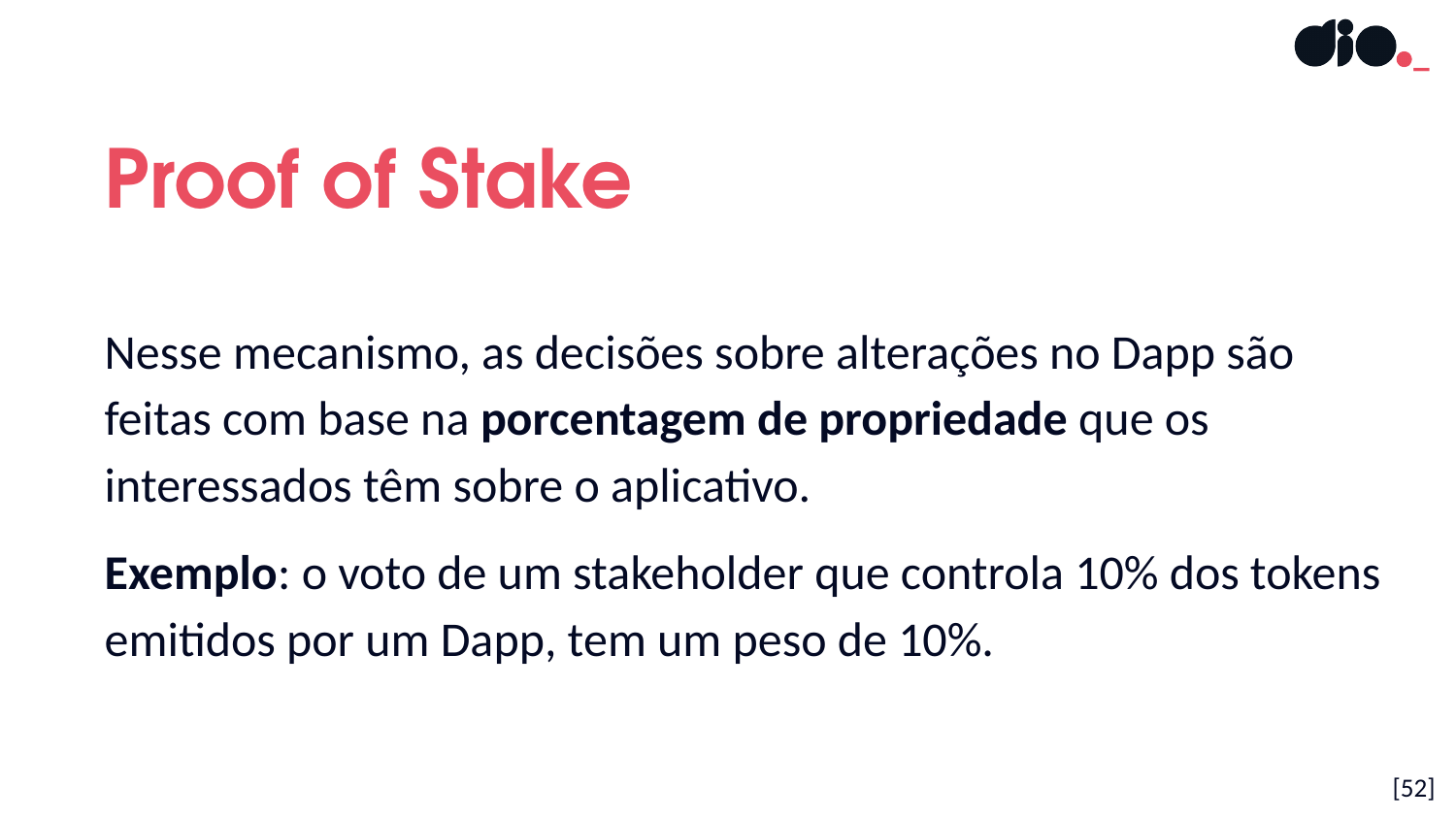

Proof of Stake
Nesse mecanismo, as decisões sobre alterações no Dapp são feitas com base na porcentagem de propriedade que os interessados ​​têm sobre o aplicativo.
Exemplo: o voto de um stakeholder que controla 10% dos tokens emitidos por um Dapp, tem um peso de 10%.
[52]